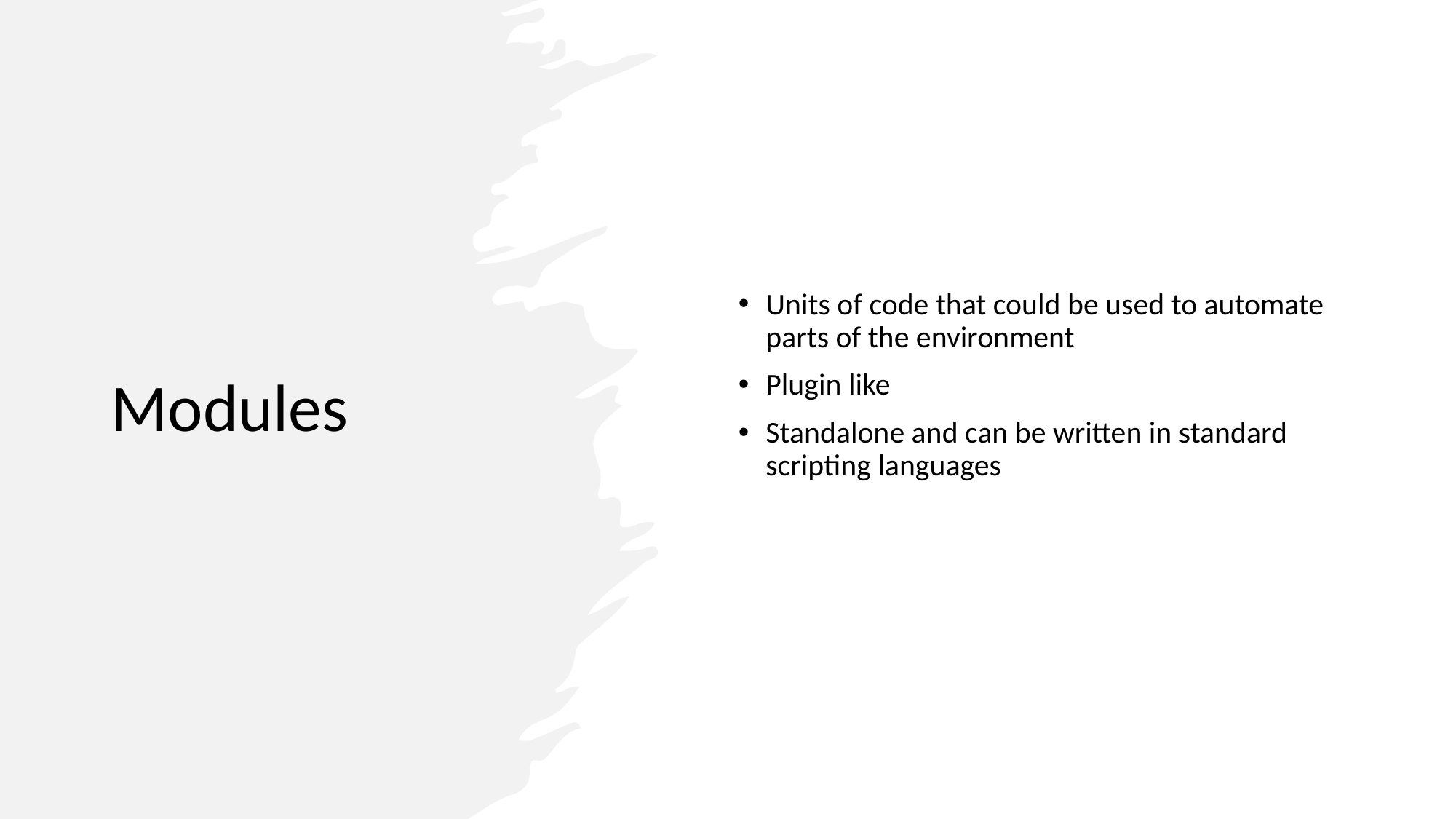

# Modules
Units of code that could be used to automate parts of the environment
Plugin like
Standalone and can be written in standard scripting languages